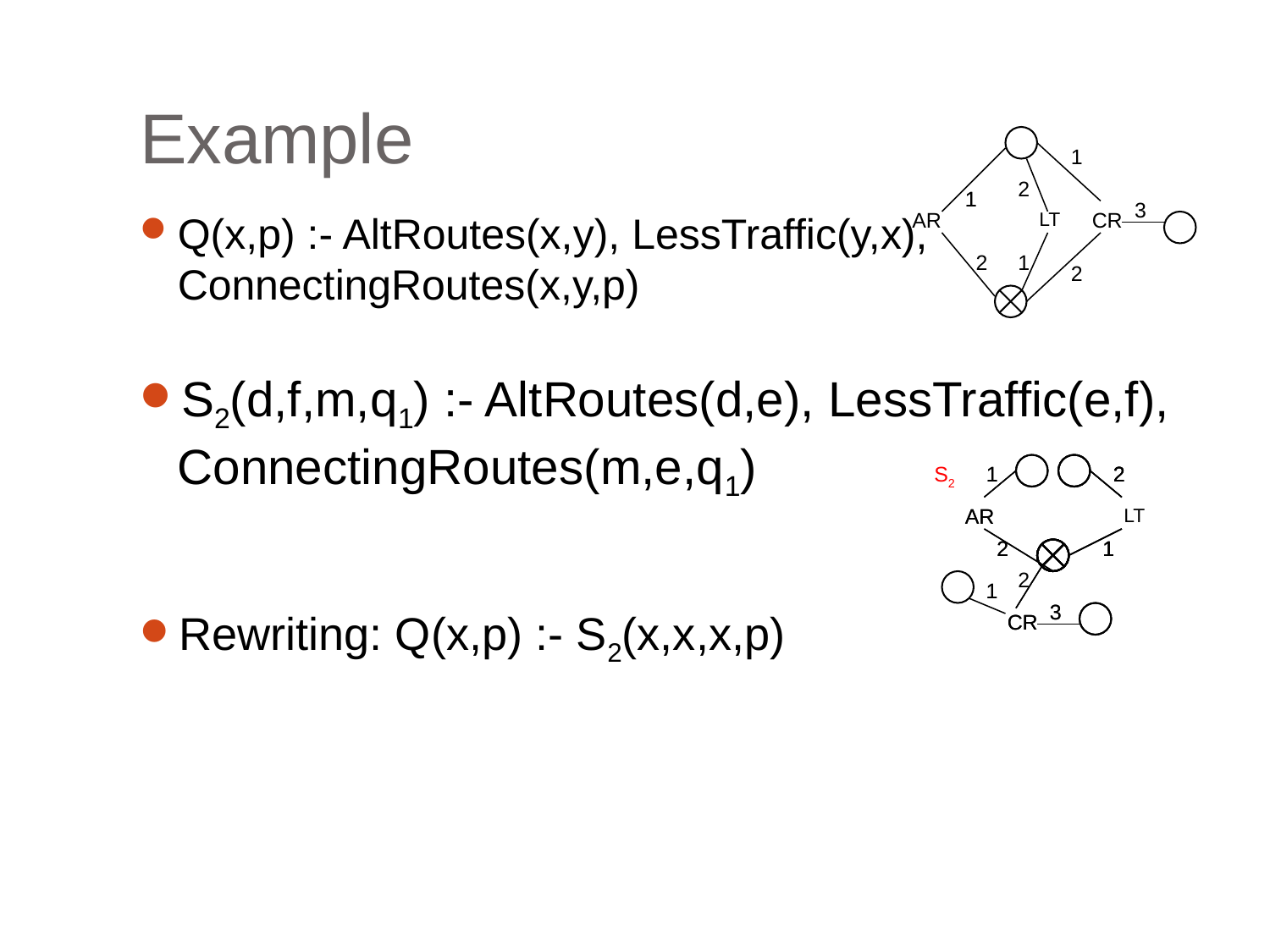

# Example

1
2
1
1
3
Q(x,p) :- AltRoutes(x,y), LessTraffic(y,x), ConnectingRoutes(x,y,p)

S2(d,f,m,q1) :- AltRoutes(d,e), LessTraffic(e,f), ConnectingRoutes(m,e,q1)

Rewriting: Q(x,p) :- S2(x,x,x,p)

AR
LT
CR

2
1
2

S2
1
1

2
2
2
AR
AR
LT
2
2
1
1
1

2

1
1
3
3
CR
CR